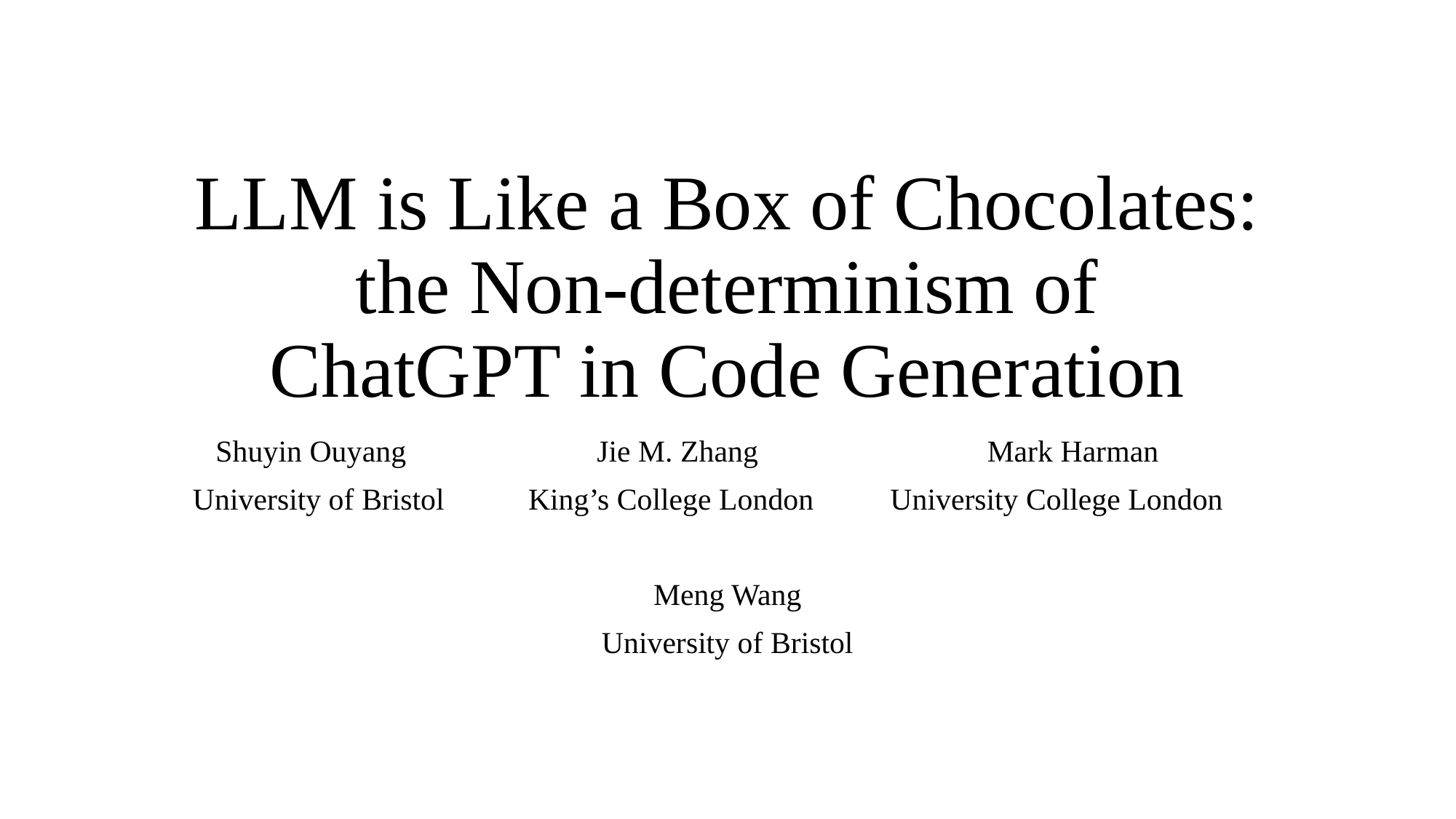

# LLM is Like a Box of Chocolates: the Non-determinism of ChatGPT in Code Generation
   Shuyin Ouyang                         Jie M. Zhang                              Mark Harman
University of Bristol           King’s College London          University College London

Meng Wang
University of Bristol